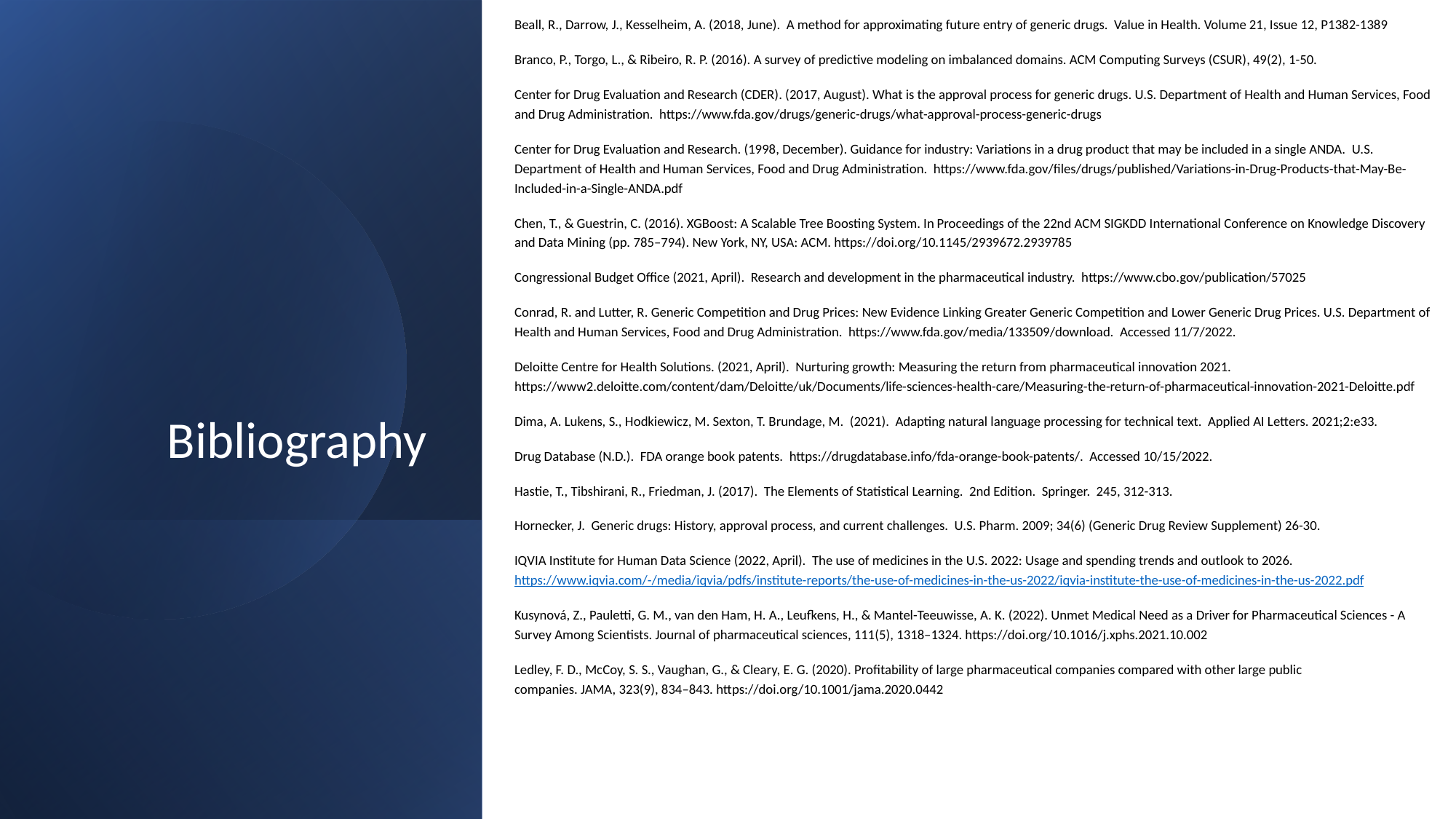

Beall, R., Darrow, J., Kesselheim, A. (2018, June).  A method for approximating future entry of generic drugs.  Value in Health. Volume 21, Issue 12, P1382-1389
Branco, P., Torgo, L., & Ribeiro, R. P. (2016). A survey of predictive modeling on imbalanced domains. ACM Computing Surveys (CSUR), 49(2), 1-50.
Center for Drug Evaluation and Research (CDER). (2017, August). What is the approval process for generic drugs. U.S. Department of Health and Human Services, Food and Drug Administration.  https://www.fda.gov/drugs/generic-drugs/what-approval-process-generic-drugs
Center for Drug Evaluation and Research. (1998, December). Guidance for industry: Variations in a drug product that may be included in a single ANDA.  U.S. Department of Health and Human Services, Food and Drug Administration.  https://www.fda.gov/files/drugs/published/Variations-in-Drug-Products-that-May-Be-Included-in-a-Single-ANDA.pdf
Chen, T., & Guestrin, C. (2016). XGBoost: A Scalable Tree Boosting System. In Proceedings of the 22nd ACM SIGKDD International Conference on Knowledge Discovery and Data Mining (pp. 785–794). New York, NY, USA: ACM. https://doi.org/10.1145/2939672.2939785
Congressional Budget Office (2021, April).  Research and development in the pharmaceutical industry.  https://www.cbo.gov/publication/57025
Conrad, R. and Lutter, R. Generic Competition and Drug Prices: New Evidence Linking Greater Generic Competition and Lower Generic Drug Prices. U.S. Department of Health and Human Services, Food and Drug Administration.  https://www.fda.gov/media/133509/download.  Accessed 11/7/2022.
Deloitte Centre for Health Solutions. (2021, April).  Nurturing growth: Measuring the return from pharmaceutical innovation 2021.  https://www2.deloitte.com/content/dam/Deloitte/uk/Documents/life-sciences-health-care/Measuring-the-return-of-pharmaceutical-innovation-2021-Deloitte.pdf
Dima, A. Lukens, S., Hodkiewicz, M. Sexton, T. Brundage, M.  (2021).  Adapting natural language processing for technical text.  Applied AI Letters. 2021;2:e33.
Drug Database (N.D.).  FDA orange book patents.  https://drugdatabase.info/fda-orange-book-patents/.  Accessed 10/15/2022.
Hastie, T., Tibshirani, R., Friedman, J. (2017).  The Elements of Statistical Learning.  2nd Edition.  Springer.  245, 312-313.
Hornecker, J.  Generic drugs: History, approval process, and current challenges.  U.S. Pharm. 2009; 34(6) (Generic Drug Review Supplement) 26-30.
IQVIA Institute for Human Data Science (2022, April).  The use of medicines in the U.S. 2022: Usage and spending trends and outlook to 2026.  https://www.iqvia.com/-/media/iqvia/pdfs/institute-reports/the-use-of-medicines-in-the-us-2022/iqvia-institute-the-use-of-medicines-in-the-us-2022.pdf
Kusynová, Z., Pauletti, G. M., van den Ham, H. A., Leufkens, H., & Mantel-Teeuwisse, A. K. (2022). Unmet Medical Need as a Driver for Pharmaceutical Sciences - A Survey Among Scientists. Journal of pharmaceutical sciences, 111(5), 1318–1324. https://doi.org/10.1016/j.xphs.2021.10.002
Ledley, F. D., McCoy, S. S., Vaughan, G., & Cleary, E. G. (2020). Profitability of large pharmaceutical companies compared with other large public companies. JAMA, 323(9), 834–843. https://doi.org/10.1001/jama.2020.0442

# Bibliography